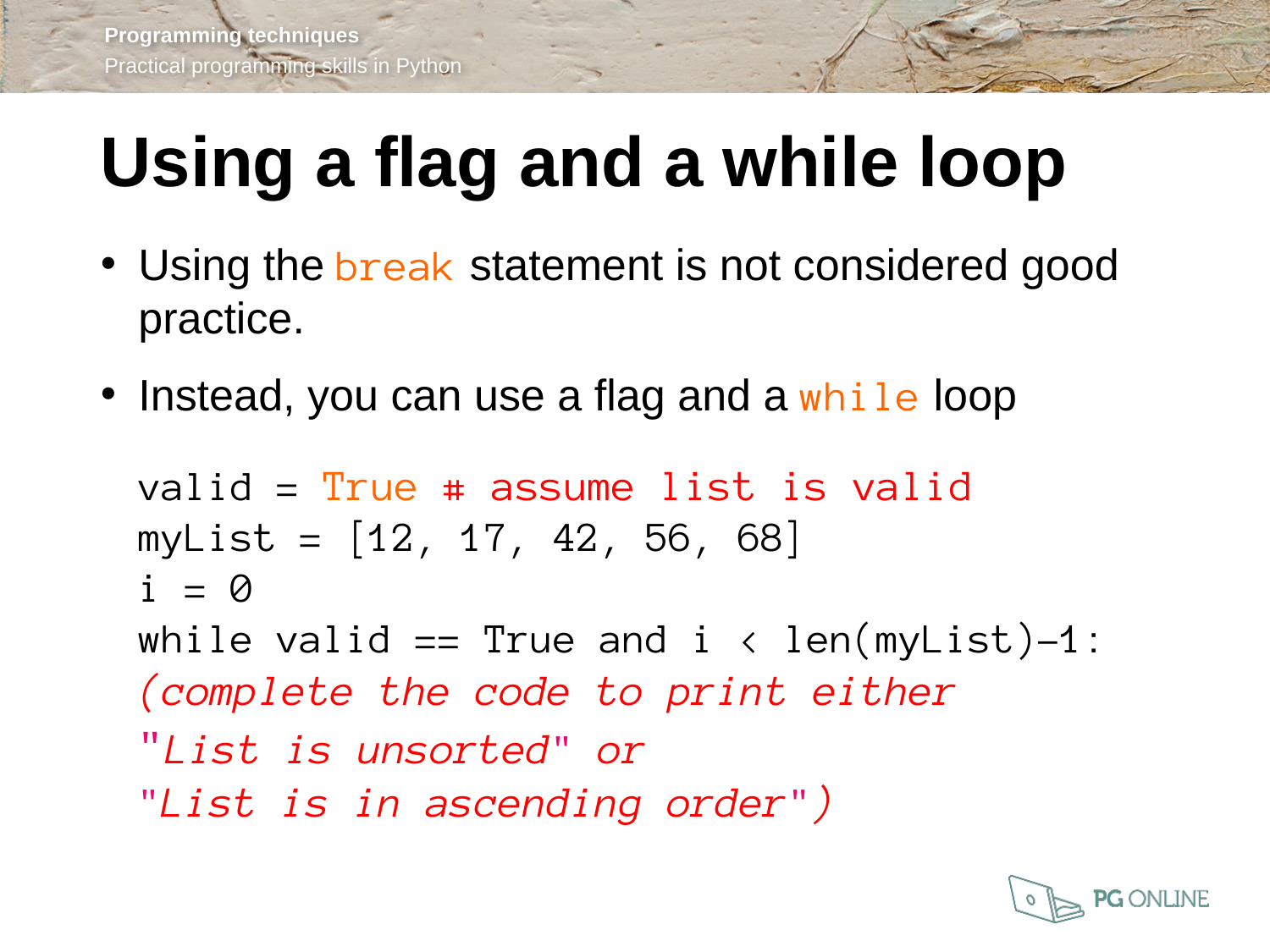

Using a flag and a while loop
Using the break statement is not considered good practice.
Instead, you can use a flag and a while loop

valid = True # assume list is valid
myList = [12, 17, 42, 56, 68]
i = 0
while valid == True and i < len(myList)-1:
(complete the code to print either
"List is unsorted" or
"List is in ascending order")